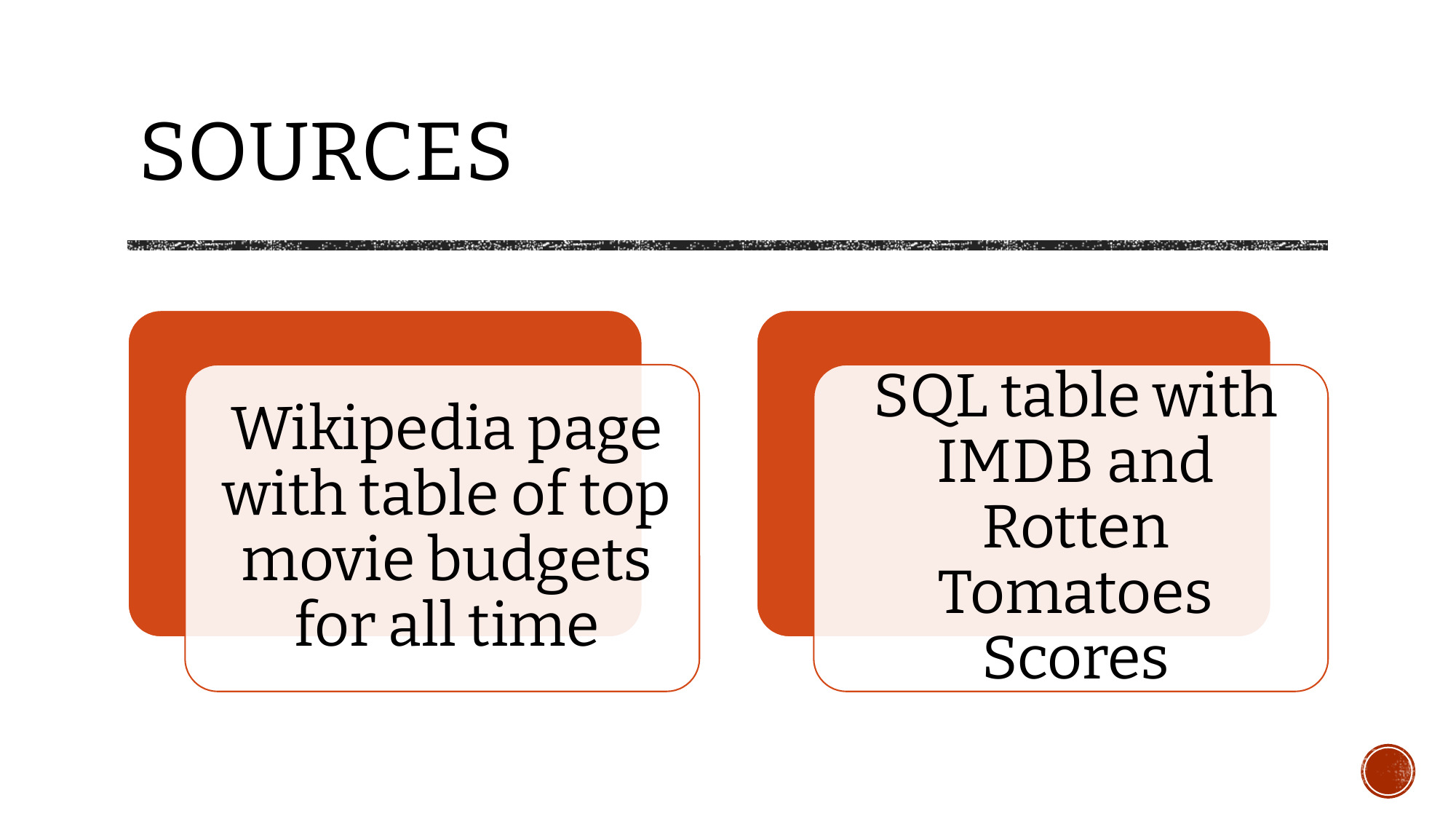

# Sources

Wikipedia page with table of top movie budgets for all time
SQL table with IMDB and Rotten Tomatoes Scores